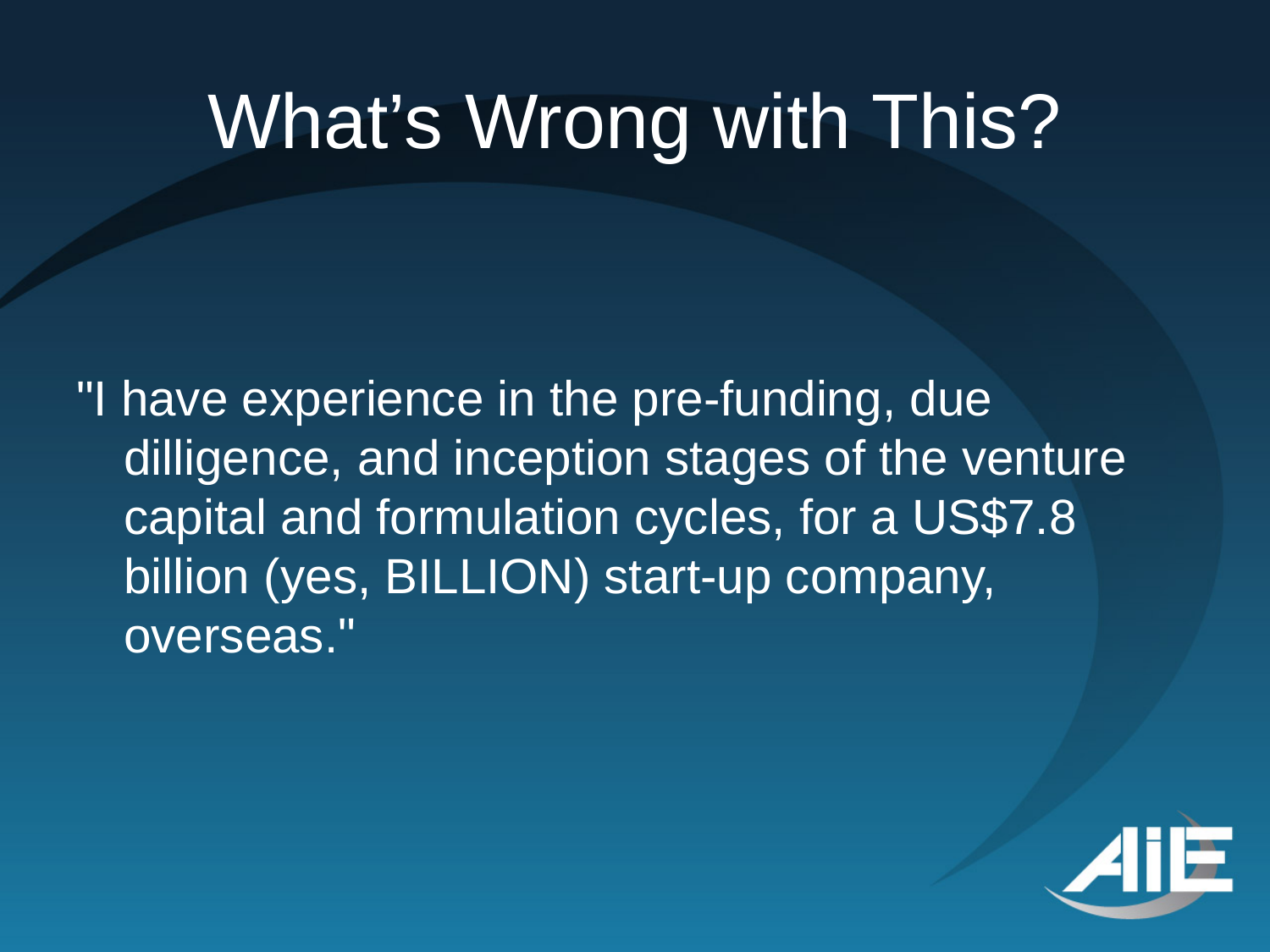

# What’s Wrong with This?

"I have experience in the pre-funding, due dilligence, and inception stages of the venture capital and formulation cycles, for a US$7.8 billion (yes, BILLION) start-up company, overseas."